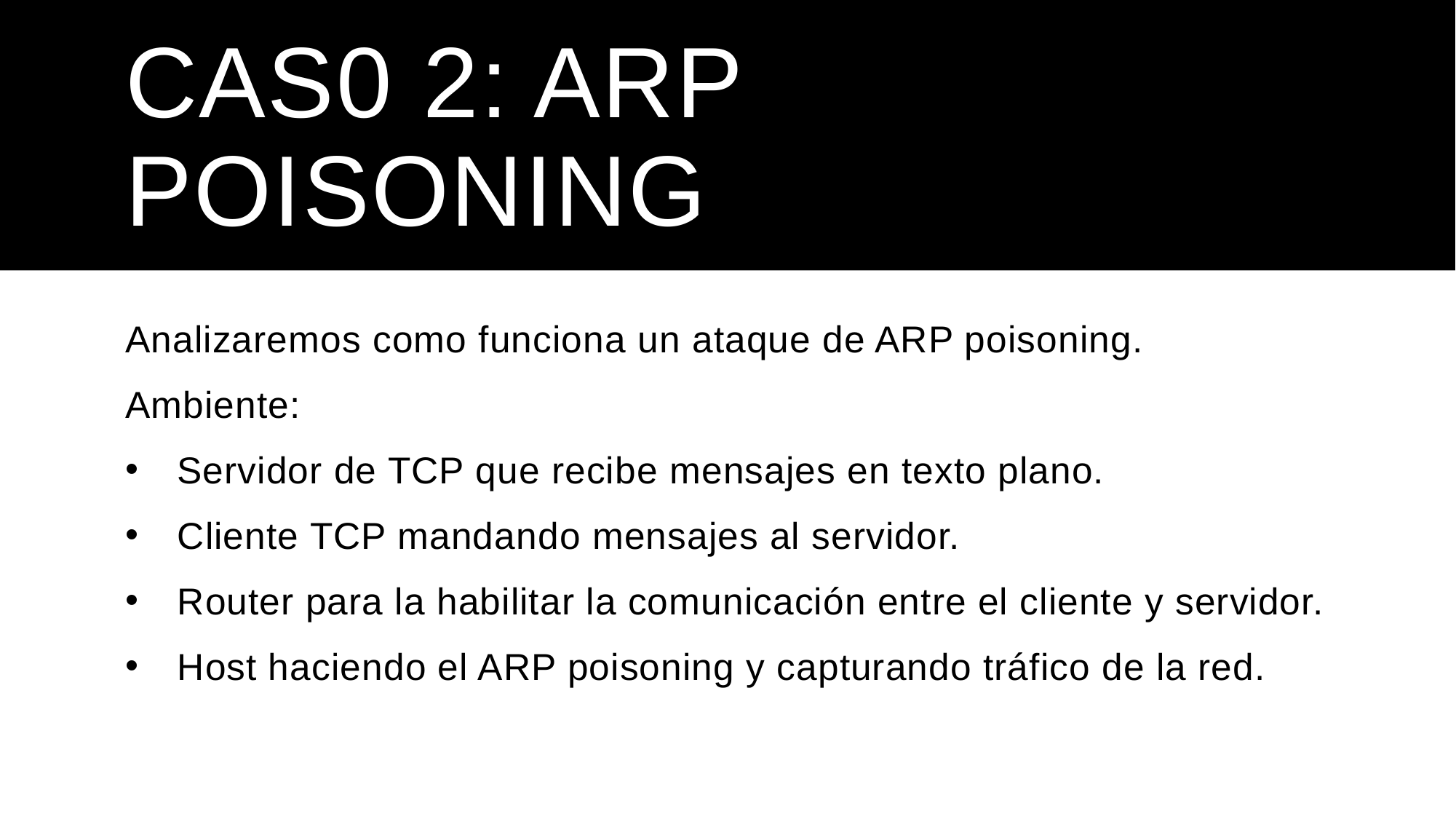

# Cas0 2: Arp poisoning
Analizaremos como funciona un ataque de ARP poisoning.
Ambiente:
Servidor de TCP que recibe mensajes en texto plano.
Cliente TCP mandando mensajes al servidor.
Router para la habilitar la comunicación entre el cliente y servidor.
Host haciendo el ARP poisoning y capturando tráfico de la red.